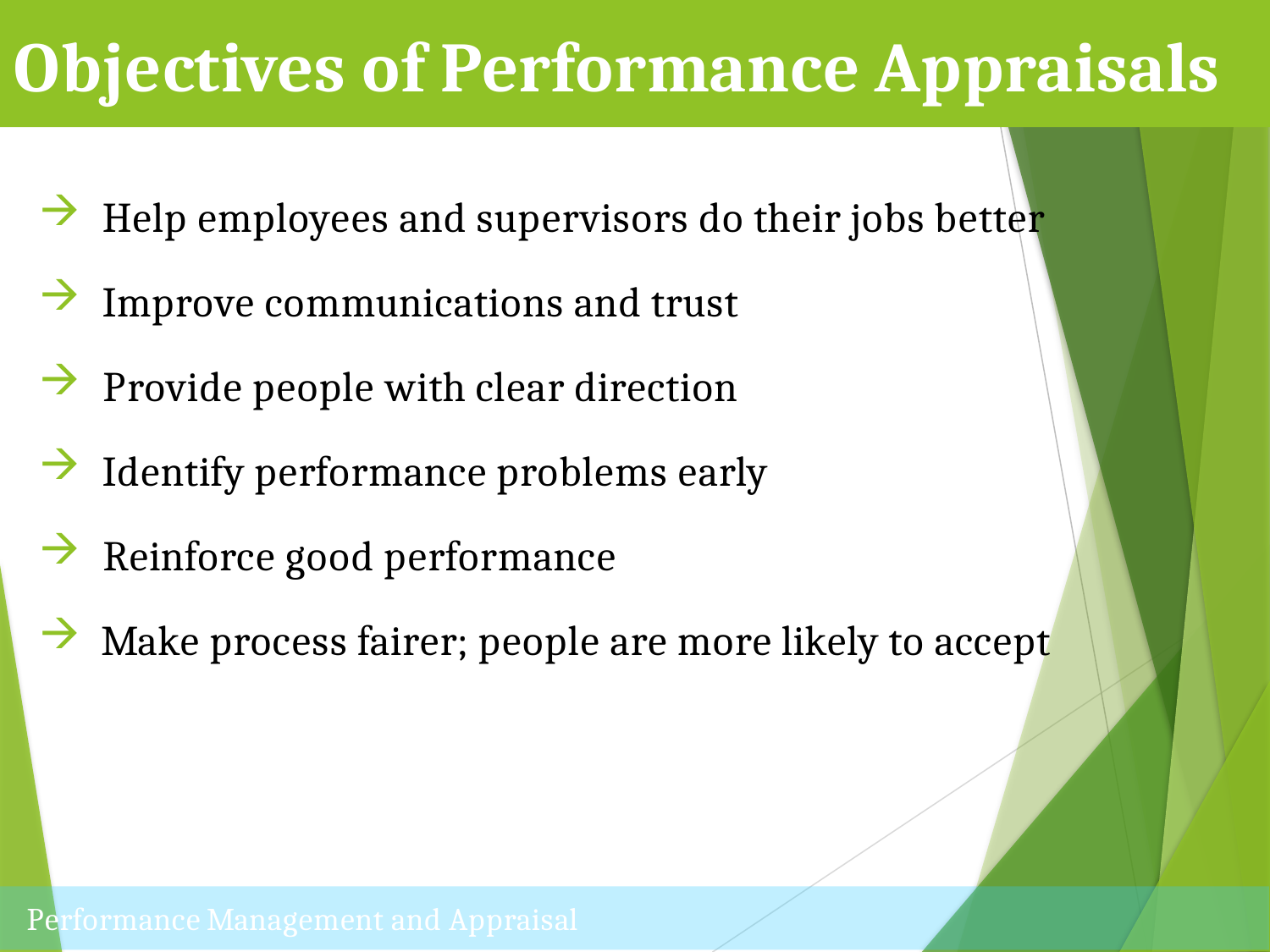

Objectives of Performance Appraisals
Help employees and supervisors do their jobs better
Improve communications and trust
Provide people with clear direction
Identify performance problems early
Reinforce good performance
Make process fairer; people are more likely to accept

Performance Management and Appraisal